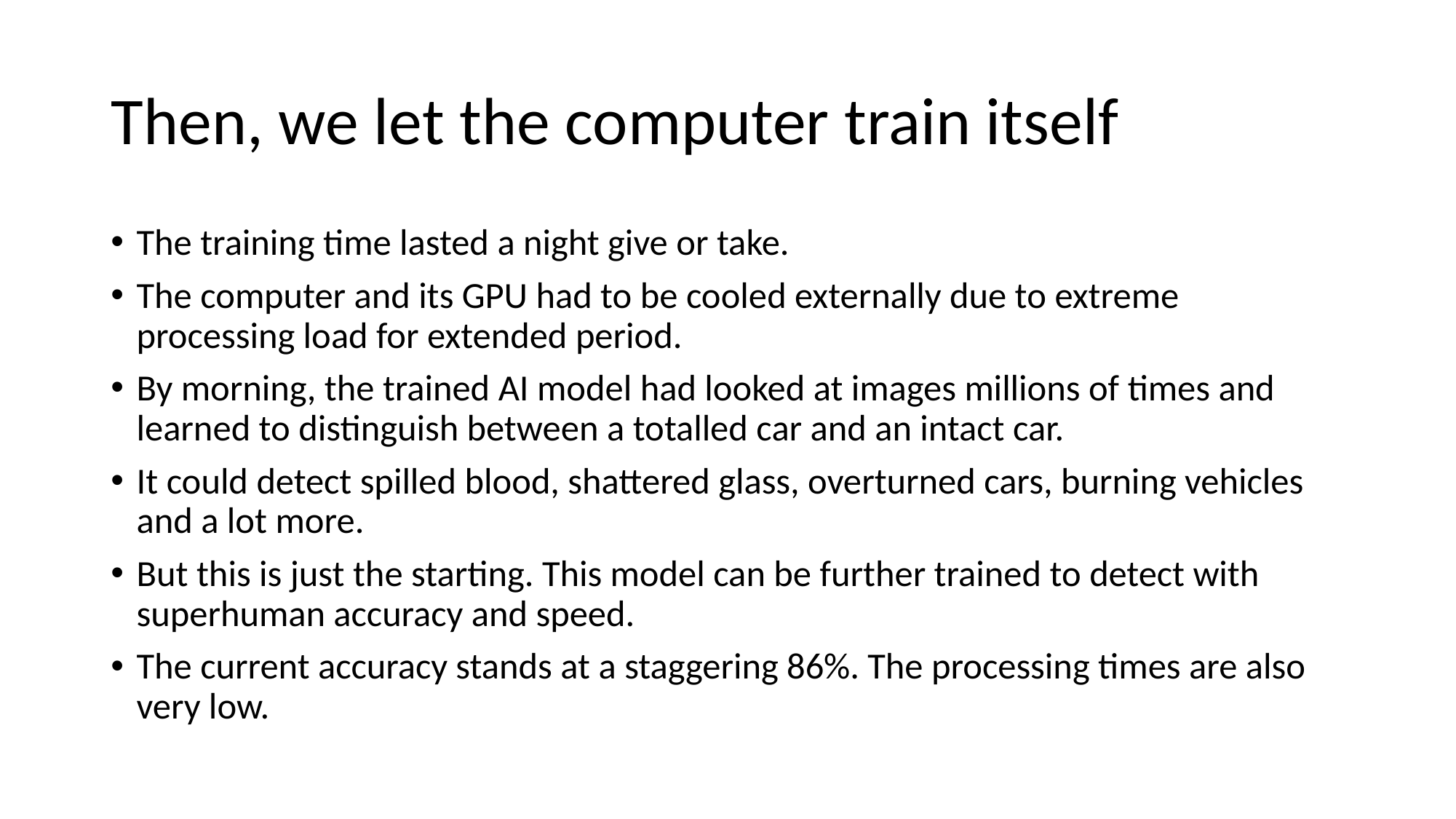

# Then, we let the computer train itself
The training time lasted a night give or take.
The computer and its GPU had to be cooled externally due to extreme processing load for extended period.
By morning, the trained AI model had looked at images millions of times and learned to distinguish between a totalled car and an intact car.
It could detect spilled blood, shattered glass, overturned cars, burning vehicles and a lot more.
But this is just the starting. This model can be further trained to detect with superhuman accuracy and speed.
The current accuracy stands at a staggering 86%. The processing times are also very low.